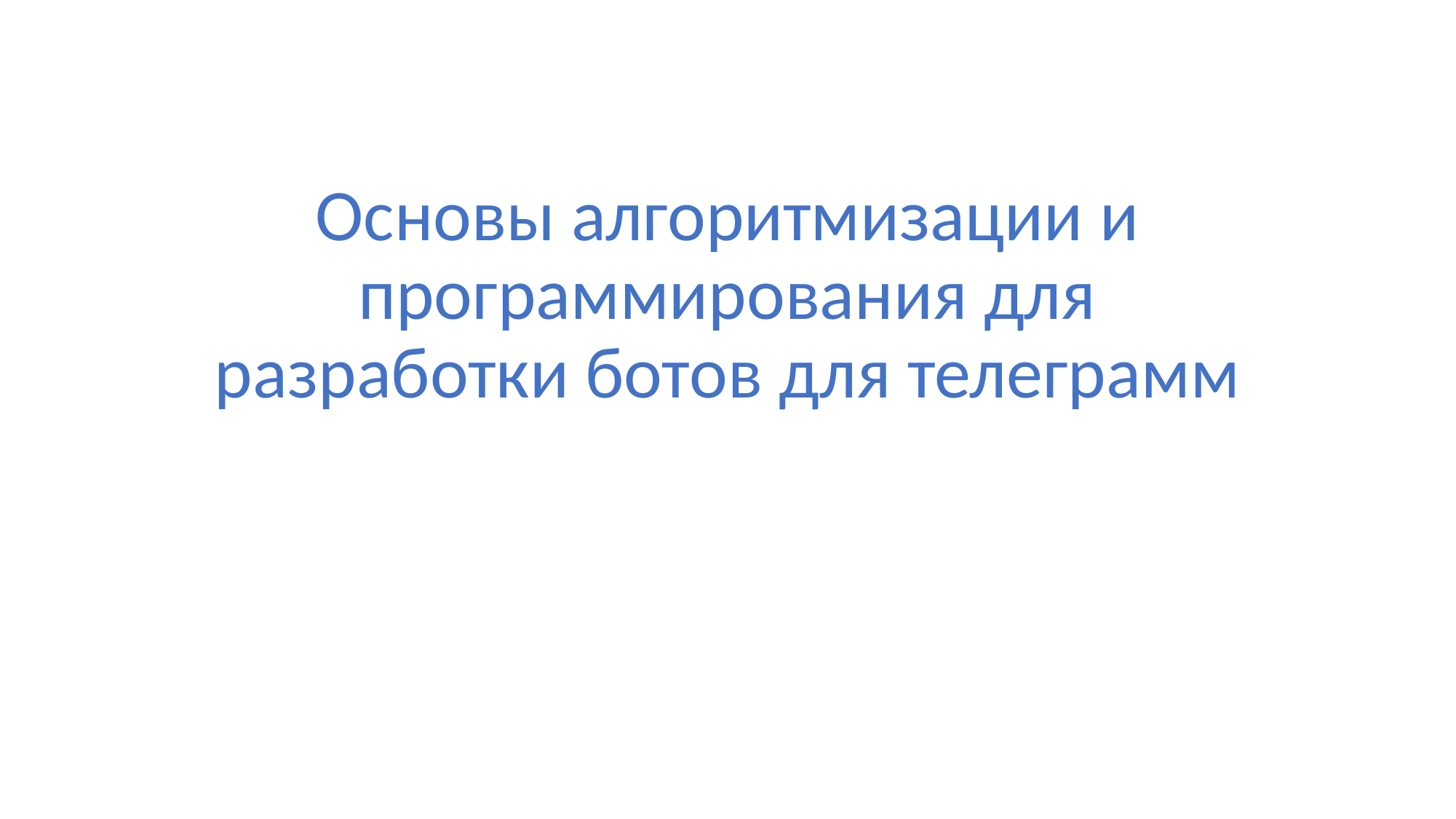

# Основы алгоритмизации и программирования для разработки ботов для телеграмм